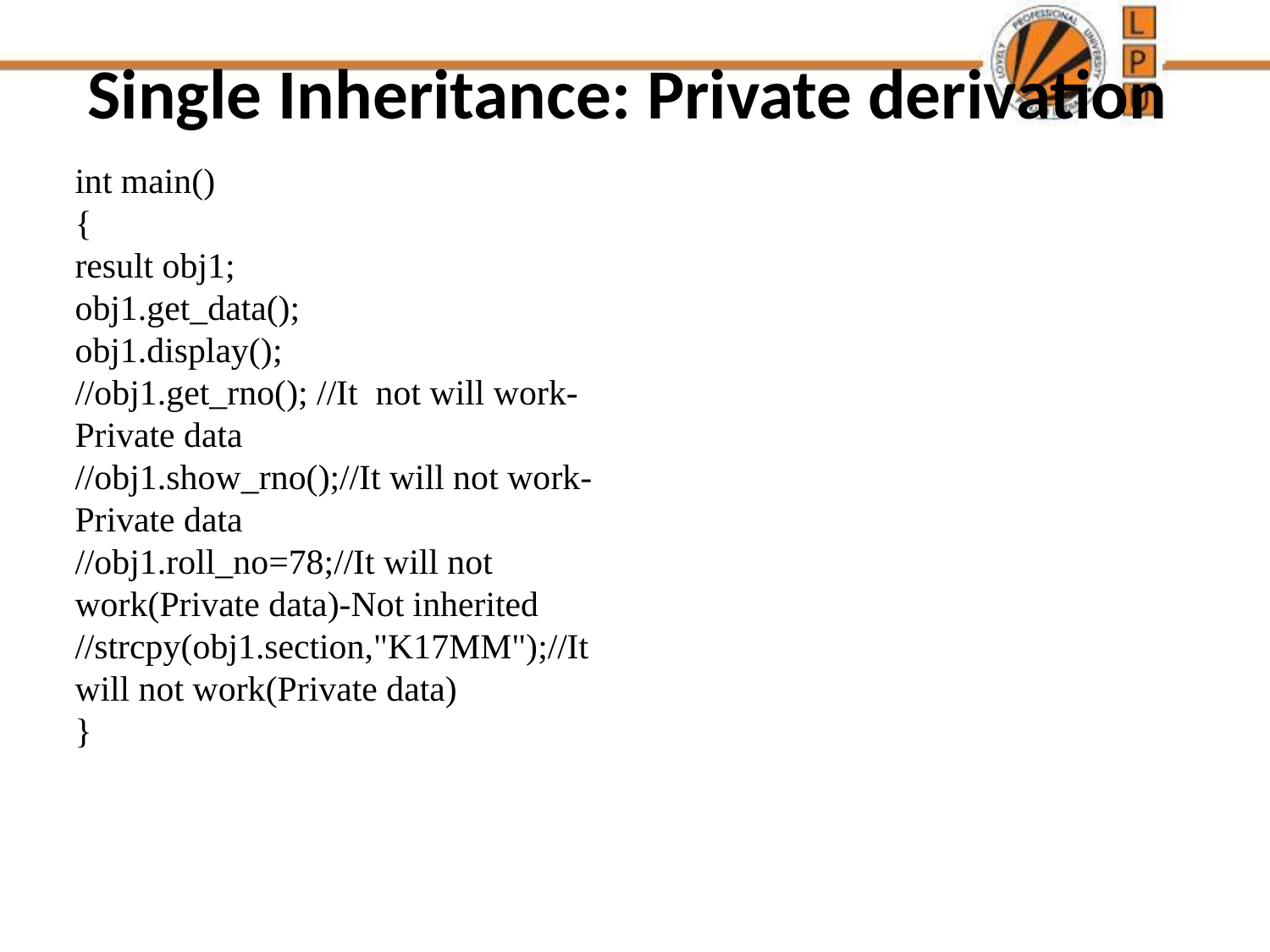

# Single Inheritance: Private derivation
int main()
{
result obj1;
obj1.get_data();
obj1.display();
//obj1.get_rno(); //It  not will work-Private data
//obj1.show_rno();//It will not work-Private data
//obj1.roll_no=78;//It will not work(Private data)-Not inherited
//strcpy(obj1.section,"K17MM");//It will not work(Private data)
}